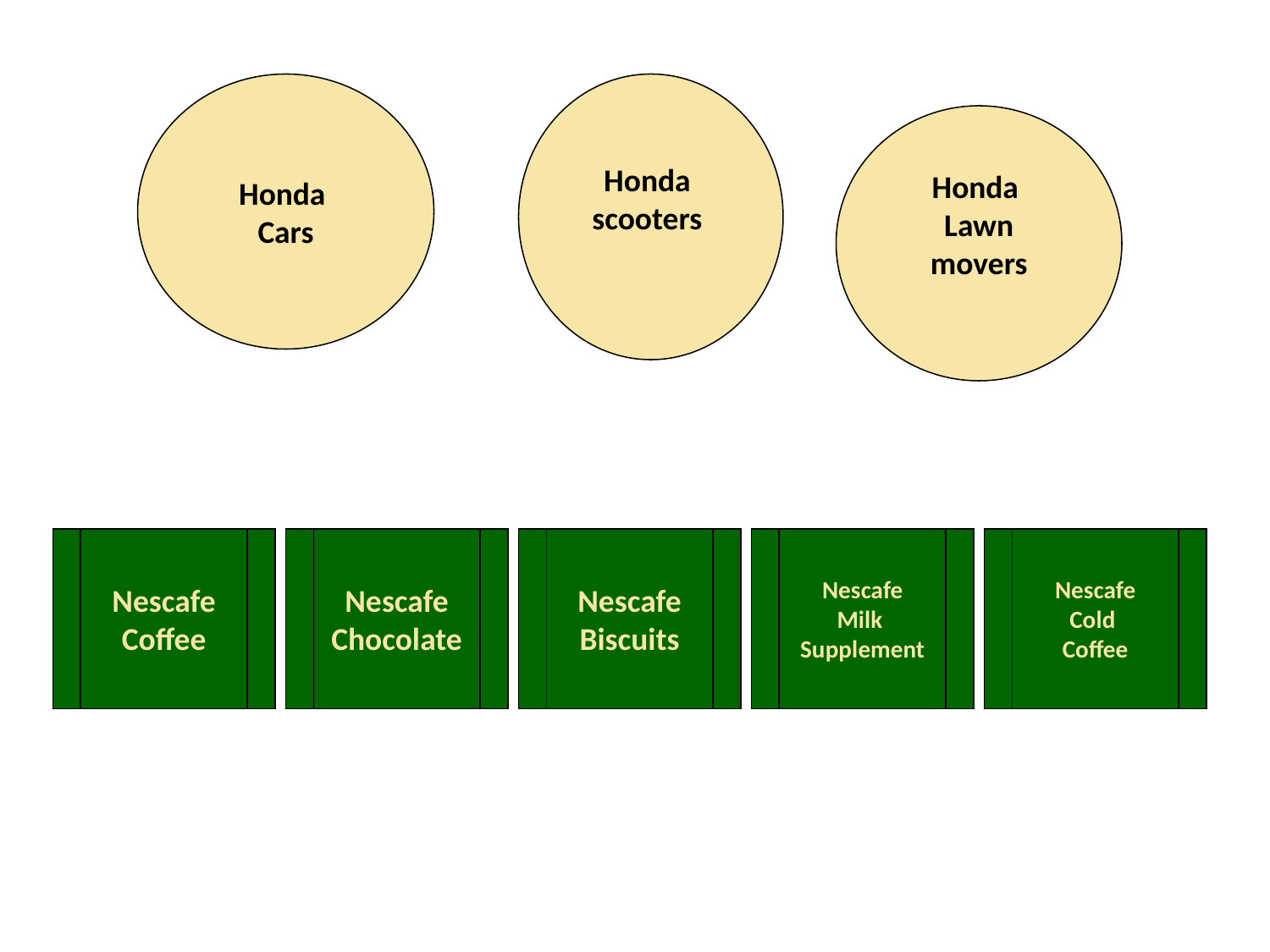

Honda
Cars
Honda
scooters

Honda
Lawn
movers

Nescafe
Coffee
Nescafe
Chocolate
Nescafe
Biscuits
Nescafe
Milk
Supplement
Nescafe
Cold
Coffee